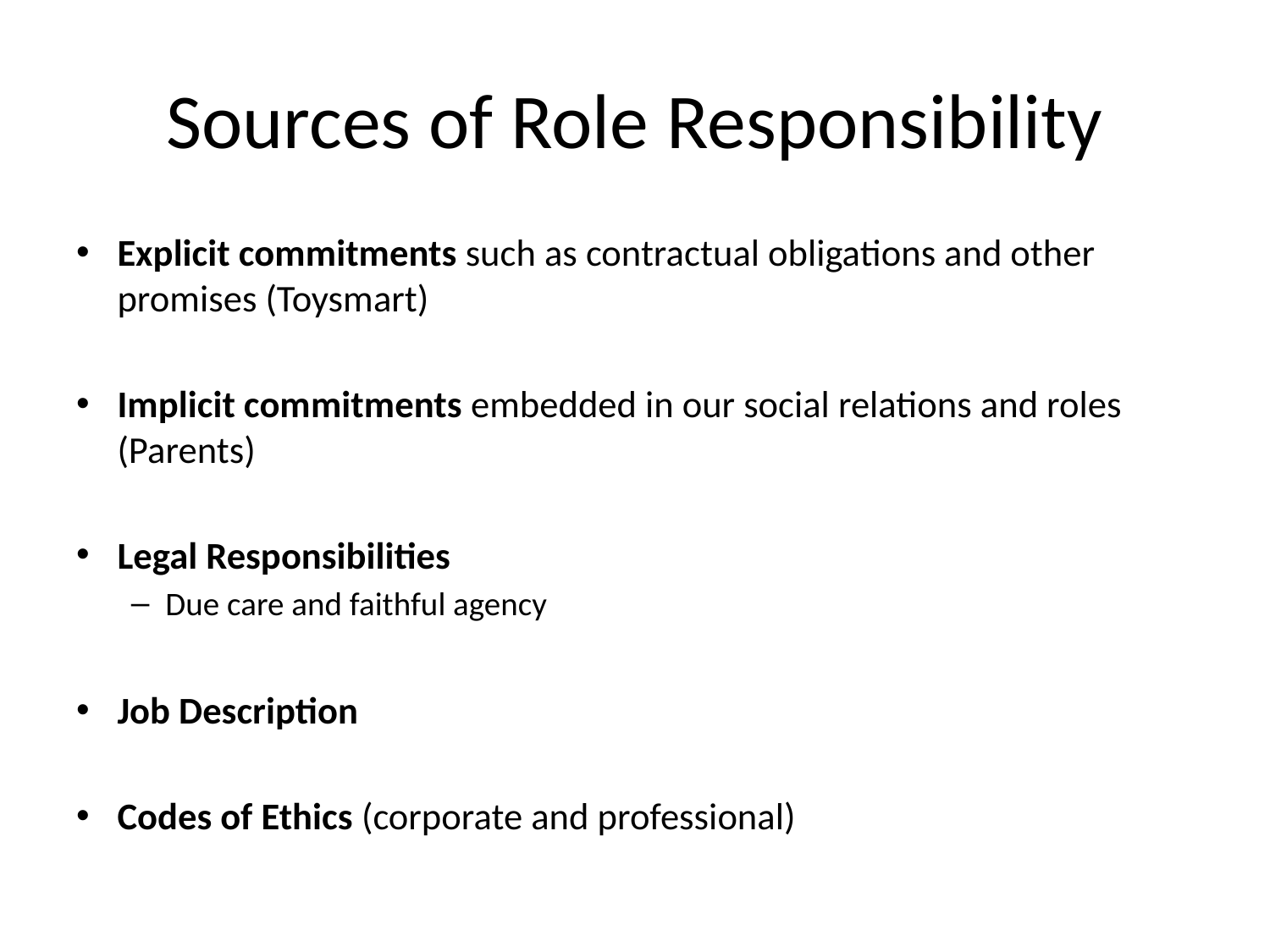

# Sources of Role Responsibility
Explicit commitments such as contractual obligations and other promises (Toysmart)

Implicit commitments embedded in our social relations and roles (Parents)

Legal Responsibilities
Due care and faithful agency

Job Description

Codes of Ethics (corporate and professional)